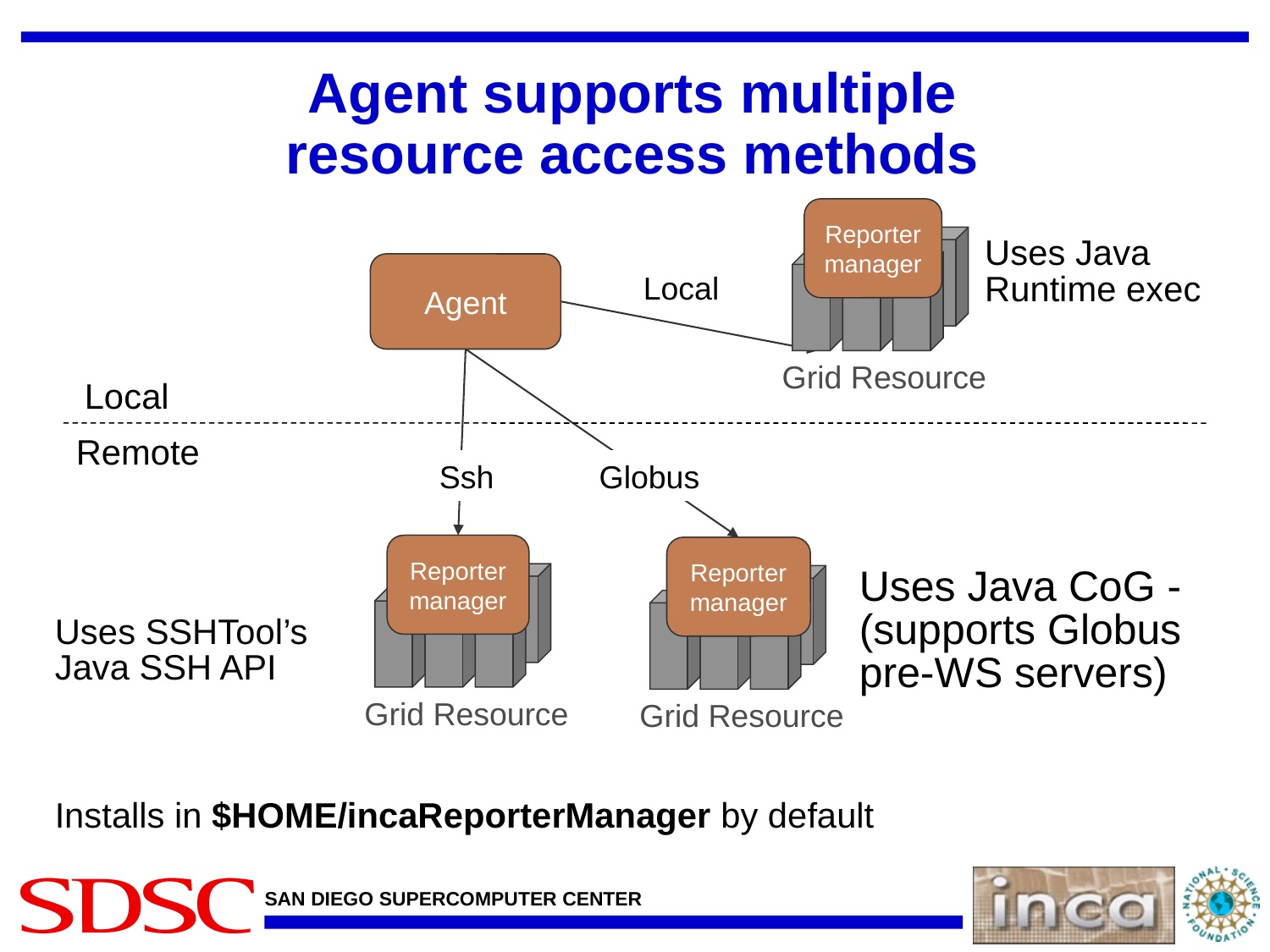

# Agent supports multiple resource access methods
Reporter manager

Uses Java Runtime exec

Agent
Local
Grid Resource
Local

Remote
Ssh
Globus
Reporter manager
Reporter manager
Uses Java CoG - (supports Globus pre-WS servers)

…

Uses SSHTool’s Java SSH API
Grid Resource
Grid Resource
Installs in $HOME/incaReporterManager by default